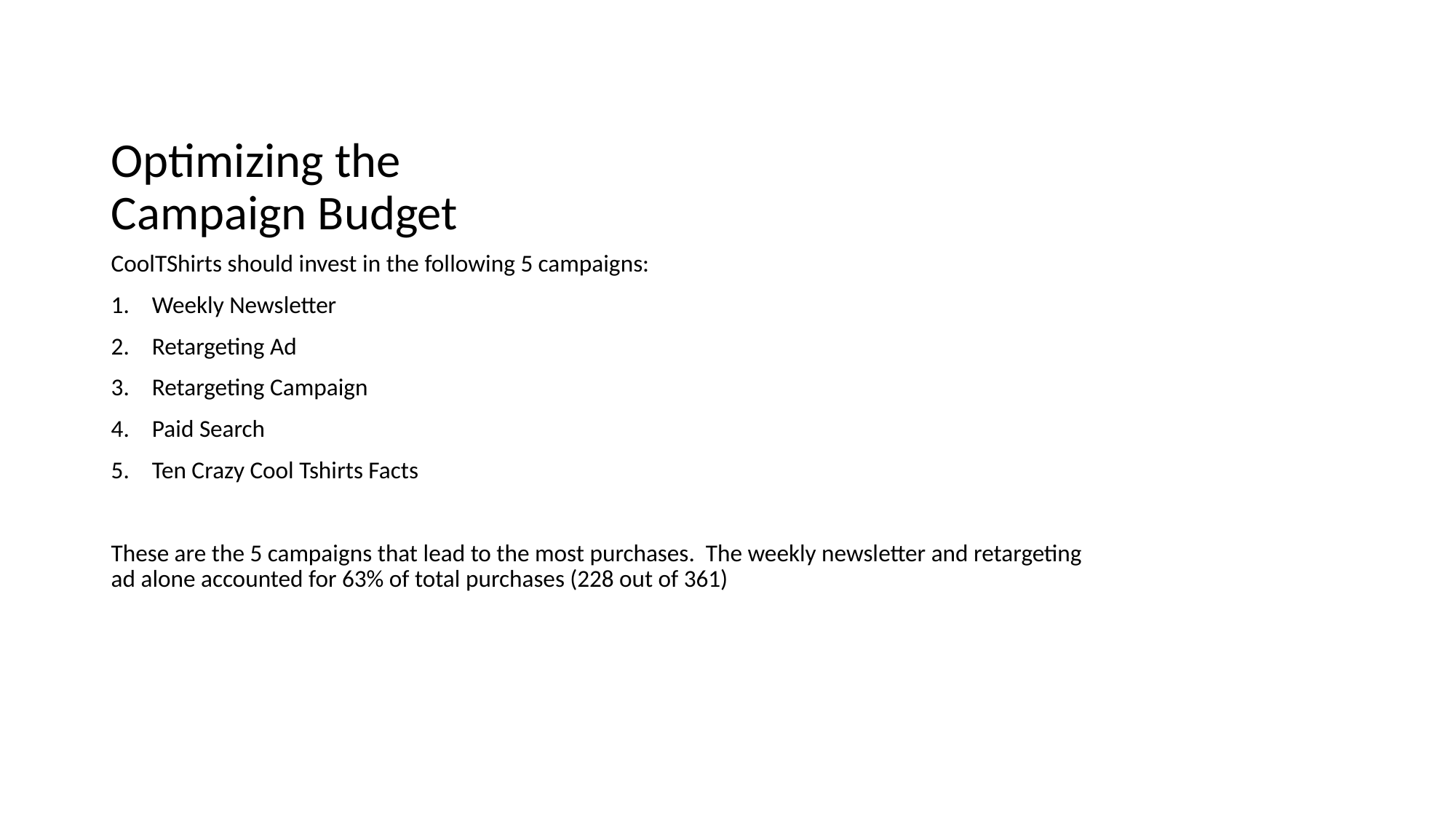

# Optimizing the Campaign Budget
CoolTShirts should invest in the following 5 campaigns:
Weekly Newsletter
Retargeting Ad
Retargeting Campaign
Paid Search
Ten Crazy Cool Tshirts Facts

These are the 5 campaigns that lead to the most purchases.  The weekly newsletter and retargeting ad alone accounted for 63% of total purchases (228 out of 361)